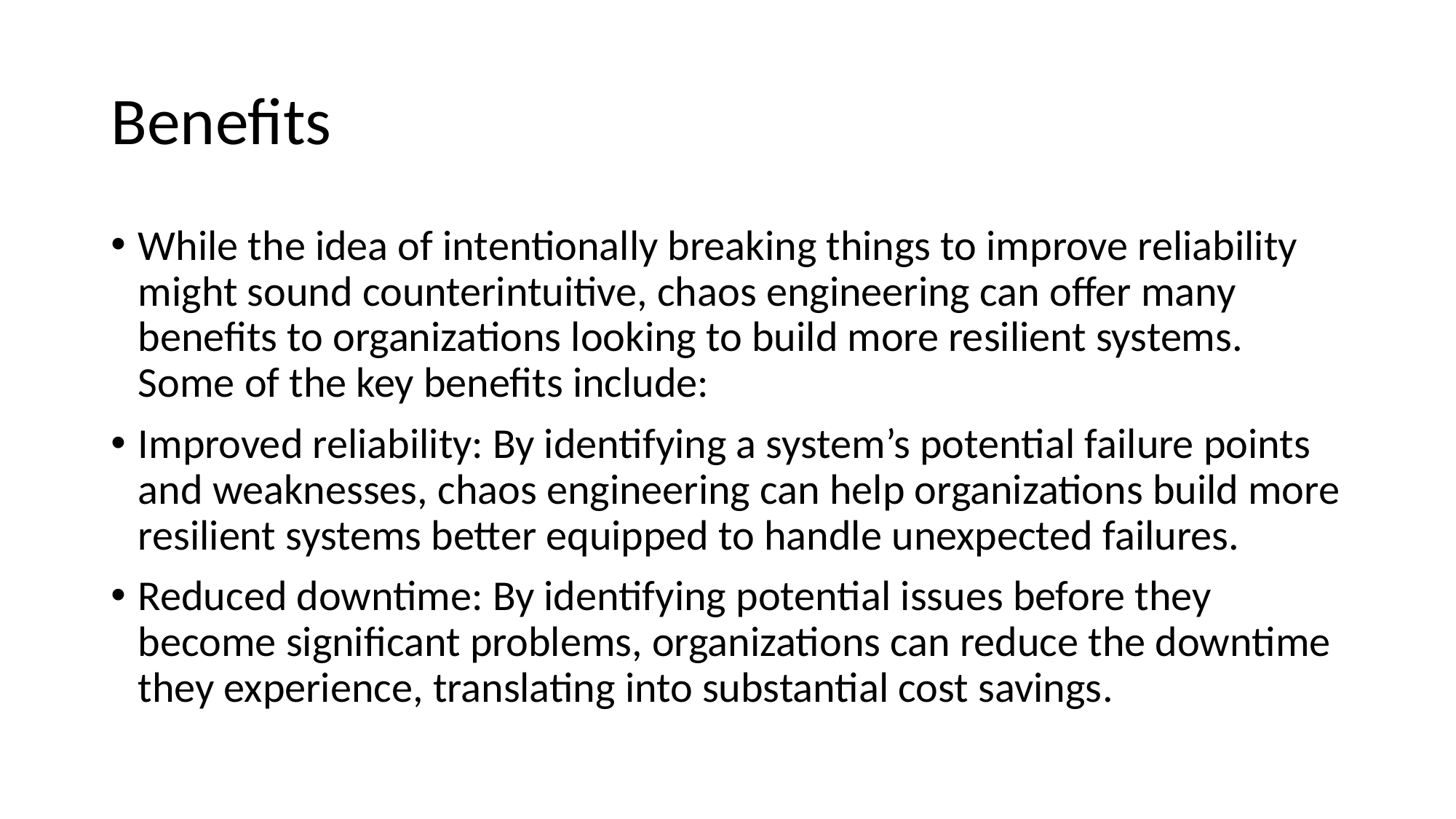

# Benefits
While the idea of intentionally breaking things to improve reliability might sound counterintuitive, chaos engineering can offer many benefits to organizations looking to build more resilient systems. Some of the key benefits include:
Improved reliability: By identifying a system’s potential failure points and weaknesses, chaos engineering can help organizations build more resilient systems better equipped to handle unexpected failures.
Reduced downtime: By identifying potential issues before they become significant problems, organizations can reduce the downtime they experience, translating into substantial cost savings.